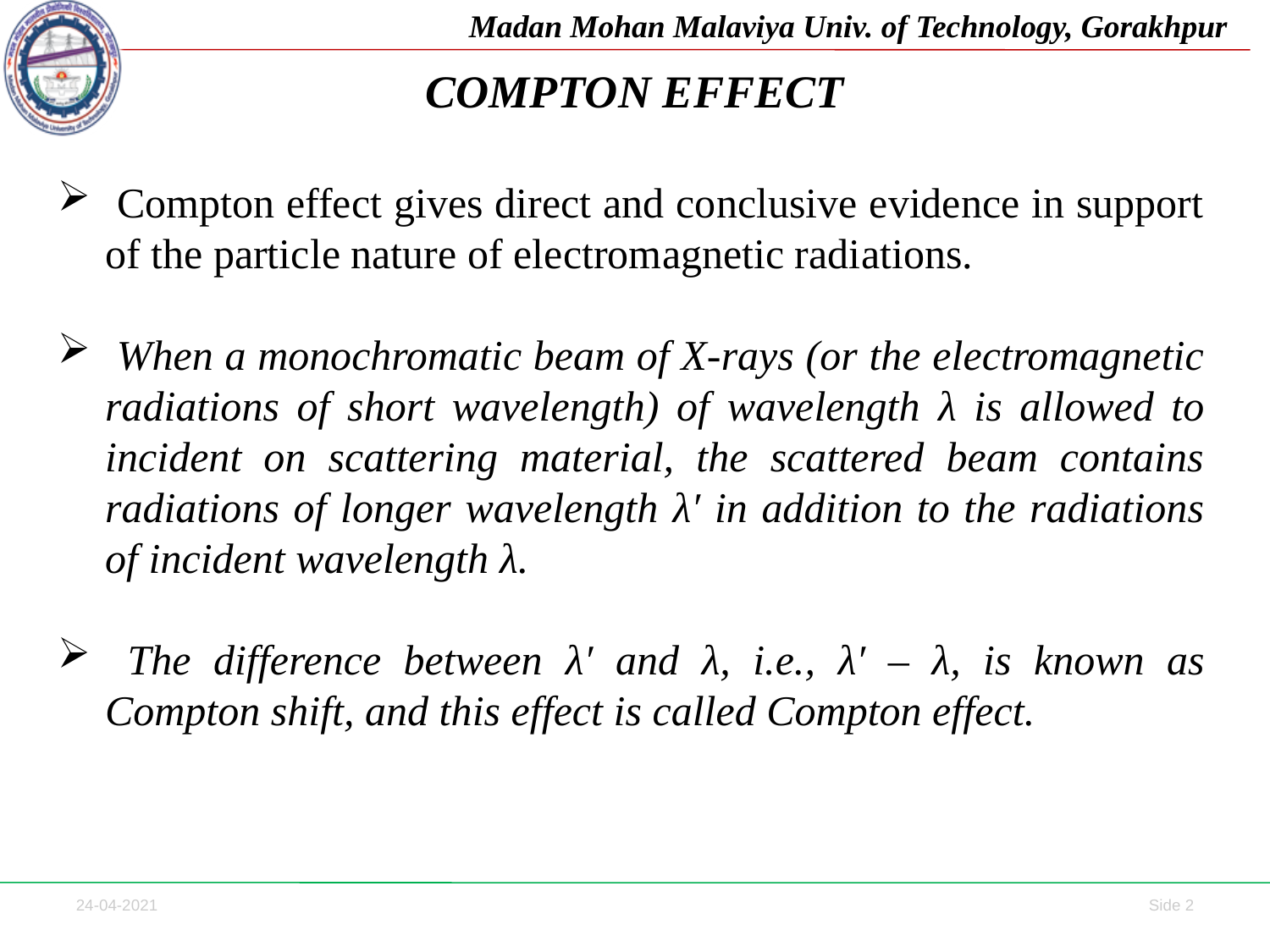

COMPTON EFFECT
 Compton effect gives direct and conclusive evidence in support of the particle nature of electromagnetic radiations.

 When a monochromatic beam of X-rays (or the electromagnetic radiations of short wavelength) of wavelength λ is allowed to incident on scattering material, the scattered beam contains radiations of longer wavelength λ′ in addition to the radiations of incident wavelength λ.

 The difference between λ′ and λ, i.e., λ′ – λ, is known as Compton shift, and this effect is called Compton effect.